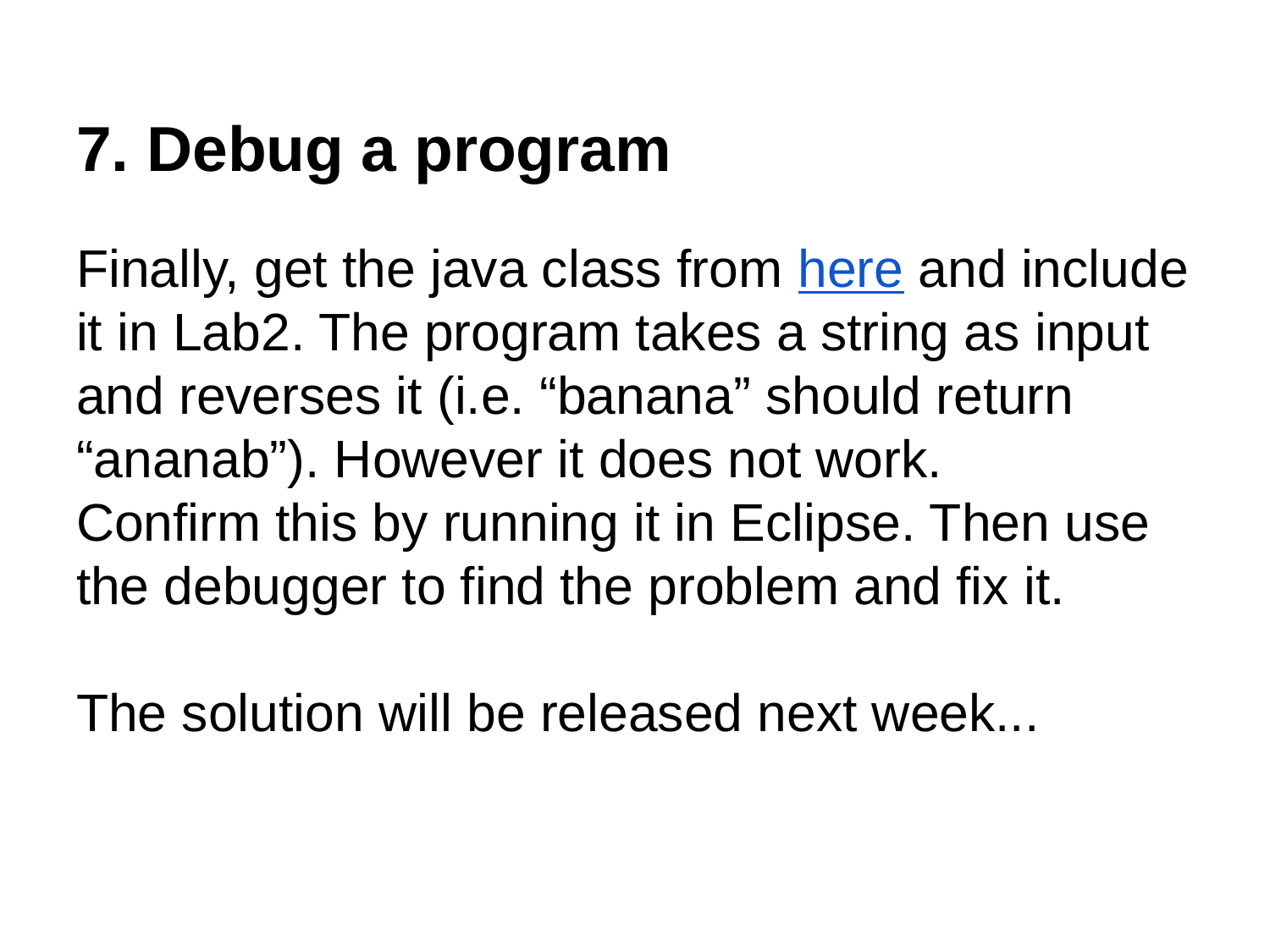

# 7. Debug a program
Finally, get the java class from here and include it in Lab2. The program takes a string as input and reverses it (i.e. “banana” should return “ananab”). However it does not work.
Confirm this by running it in Eclipse. Then use the debugger to find the problem and fix it.

The solution will be released next week...